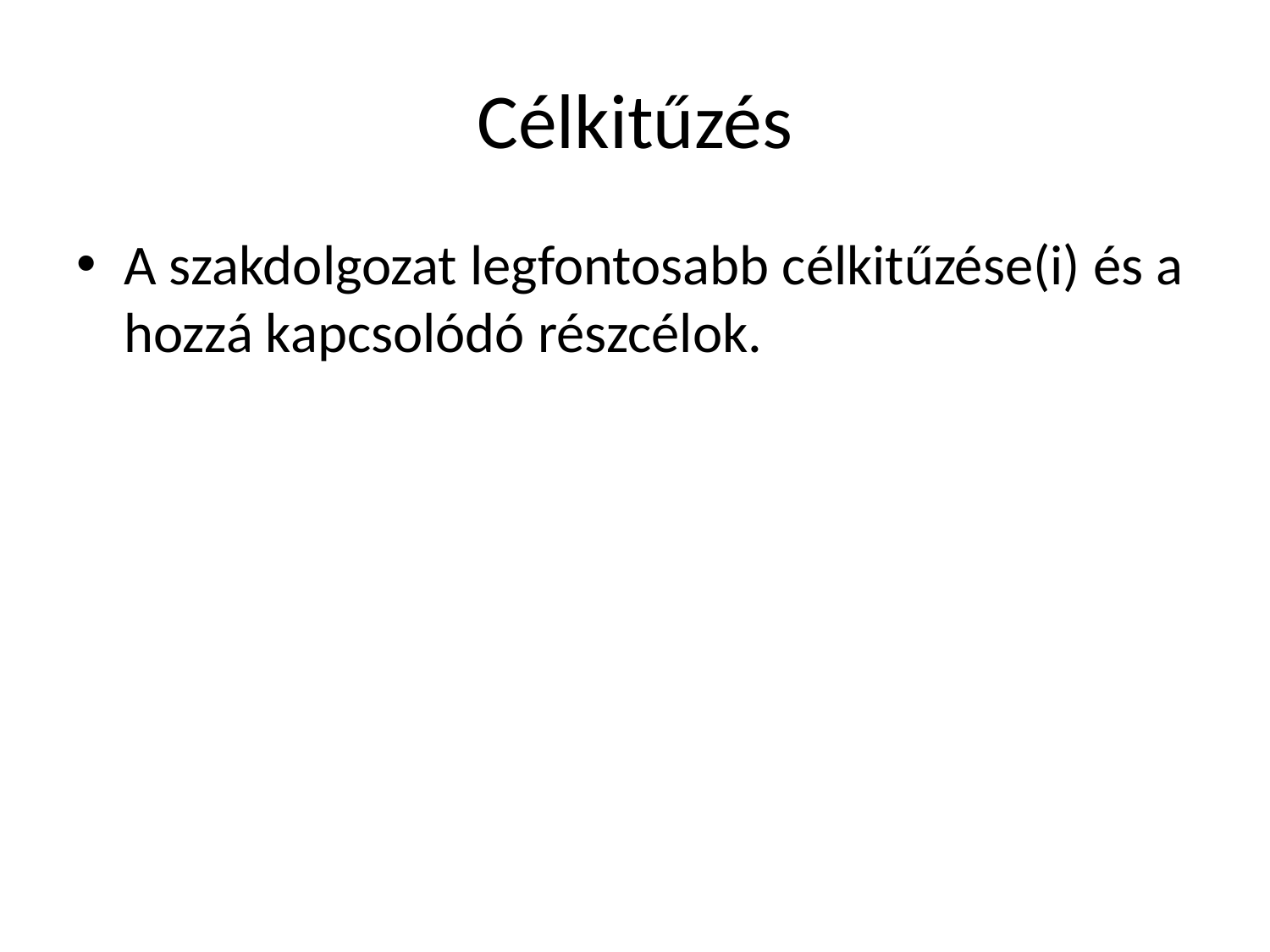

# Célkitűzés
A szakdolgozat legfontosabb célkitűzése(i) és a hozzá kapcsolódó részcélok.